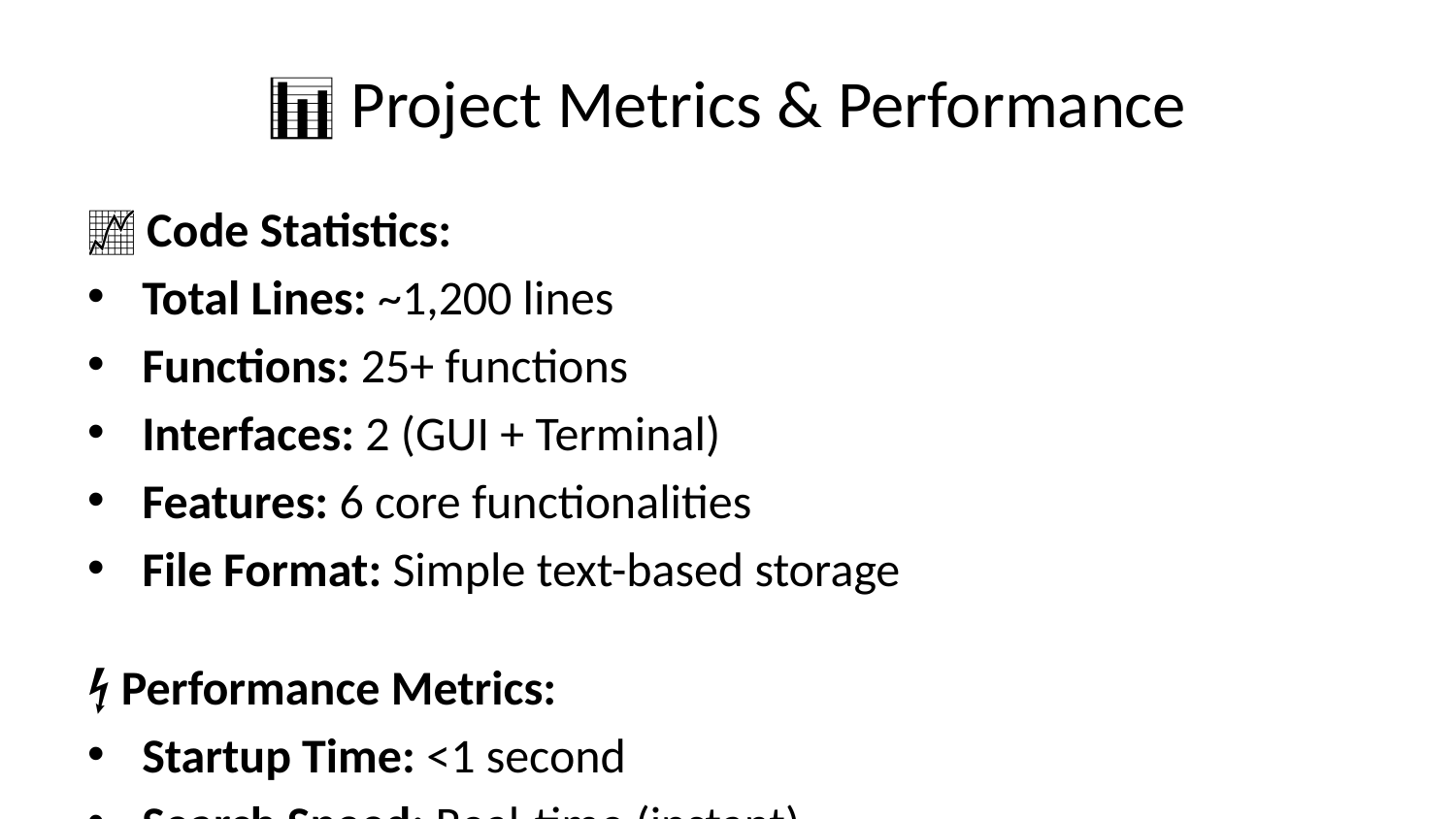

# 📊 Project Metrics & Performance
📈 Code Statistics:
Total Lines: ~1,200 lines
Functions: 25+ functions
Interfaces: 2 (GUI + Terminal)
Features: 6 core functionalities
File Format: Simple text-based storage
⚡ Performance Metrics:
Startup Time: <1 second
Search Speed: Real-time (instant)
Memory Usage: <10MB
File Size: Minimal (text-based)
Platform Support: Linux, macOS, Windows
🔧 Technical Specifications:
Language: C (C99 standard)
GUI Framework: GTK4
Build System: CMake + Makefile
Dependencies: GTK4, GLib, standard C library
[📸 PHOTO PLACEHOLDER: Performance charts or system resource usage]